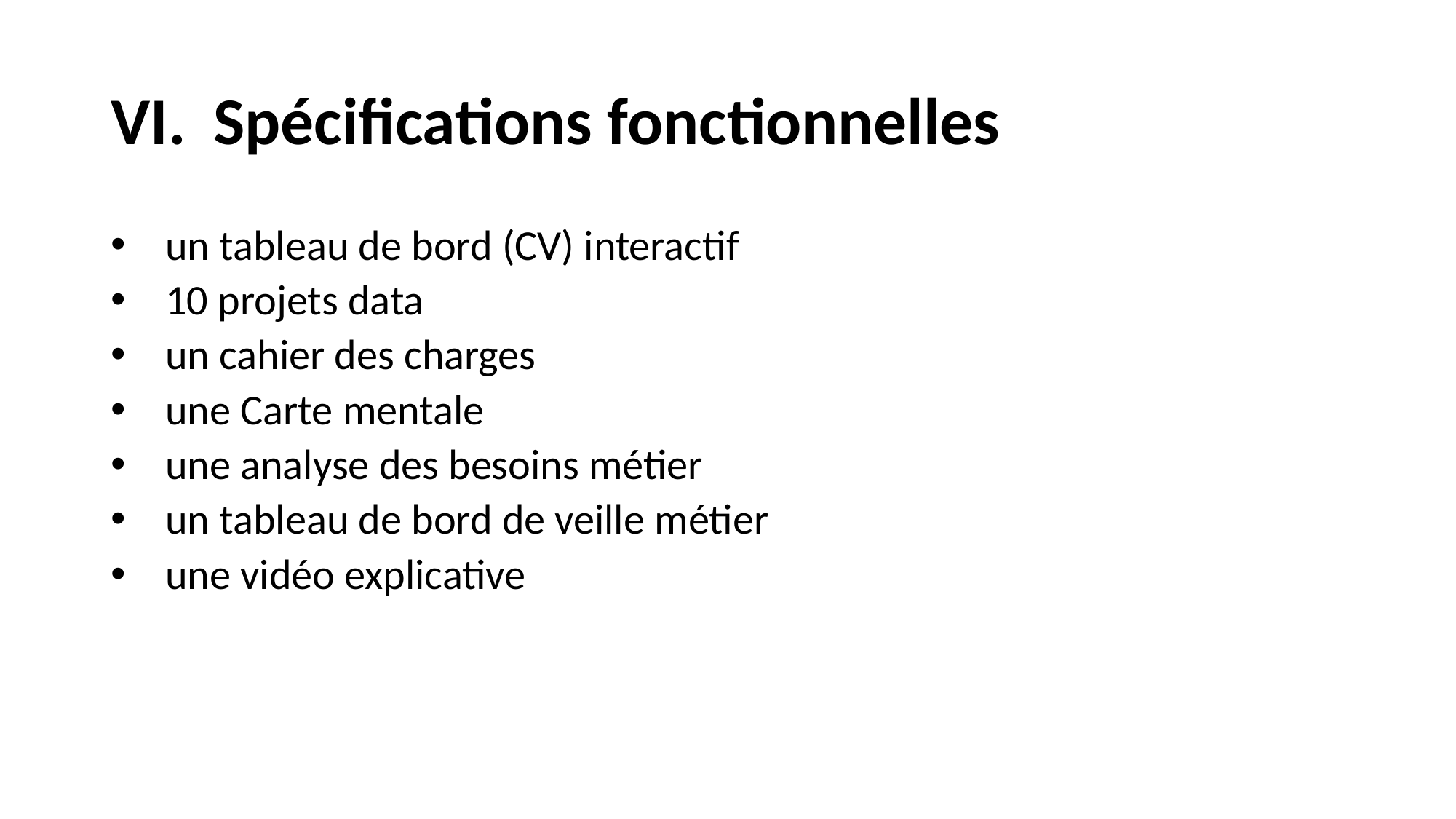

# Spécifications fonctionnelles
un tableau de bord (CV) interactif
10 projets data
un cahier des charges
une Carte mentale
une analyse des besoins métier
un tableau de bord de veille métier
une vidéo explicative